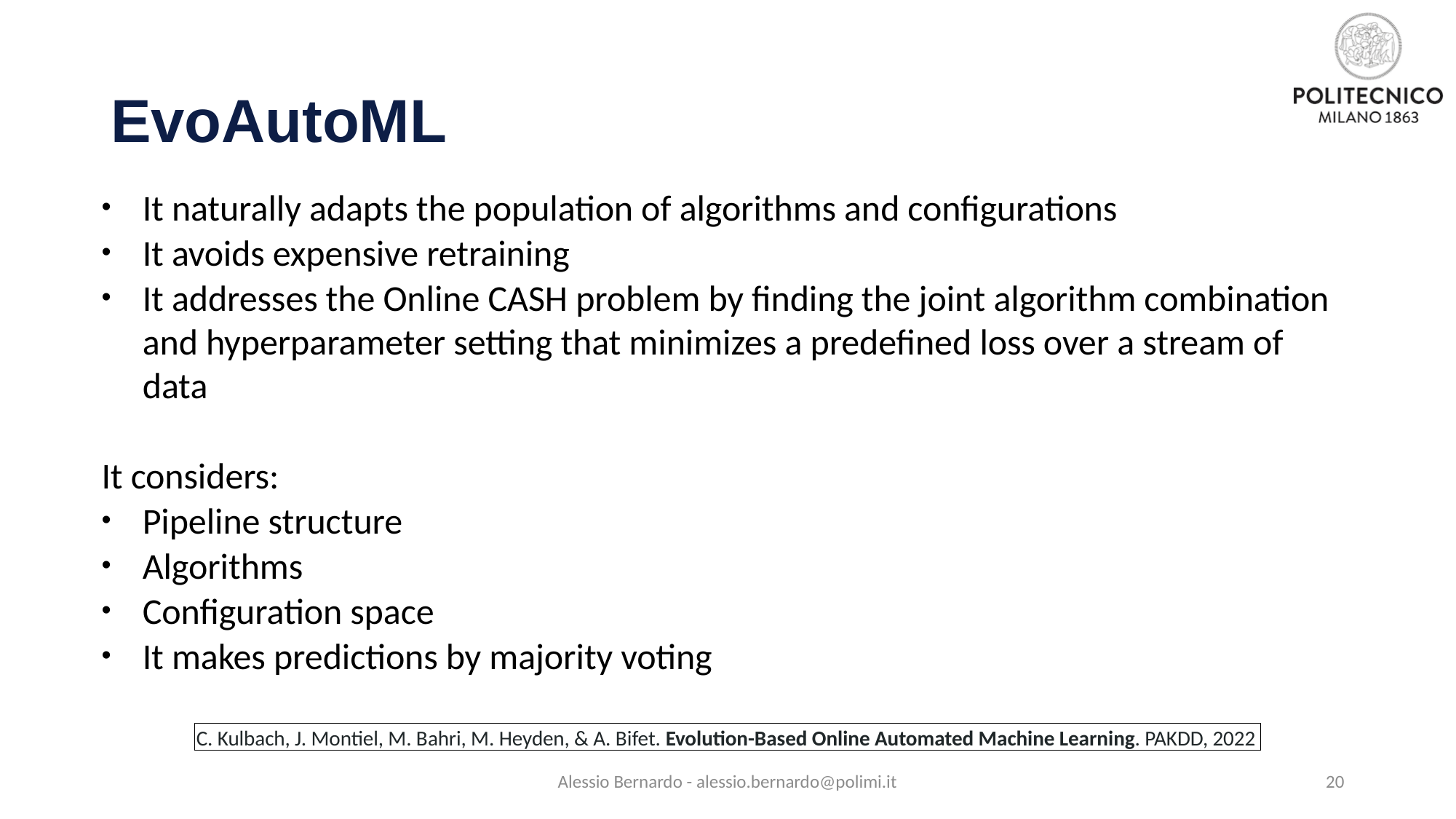

# EvoAutoML
It naturally adapts the population of algorithms and configurations
It avoids expensive retraining
It addresses the Online CASH problem by finding the joint algorithm combination and hyperparameter setting that minimizes a predefined loss over a stream of data

It considers:
Pipeline structure
Algorithms
Configuration space
It makes predictions by majority voting
C. Kulbach, J. Montiel, M. Bahri, M. Heyden, & A. Bifet. Evolution-Based Online Automated Machine Learning. PAKDD, 2022
Alessio Bernardo - alessio.bernardo@polimi.it
20